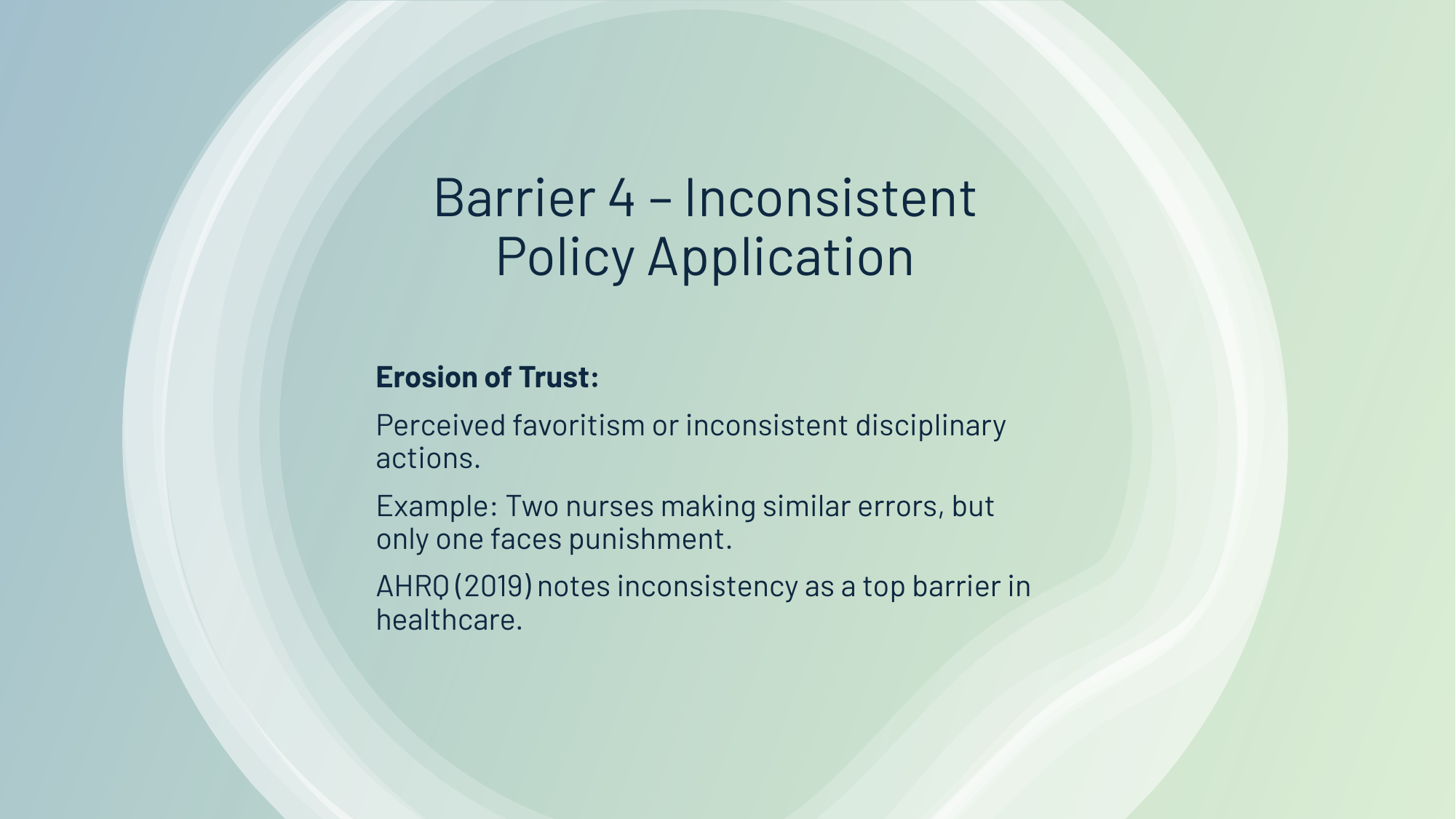

# Barrier 4 – Inconsistent Policy Application
Erosion of Trust:
Perceived favoritism or inconsistent disciplinary actions.
Example: Two nurses making similar errors, but only one faces punishment.
AHRQ (2019) notes inconsistency as a top barrier in healthcare.